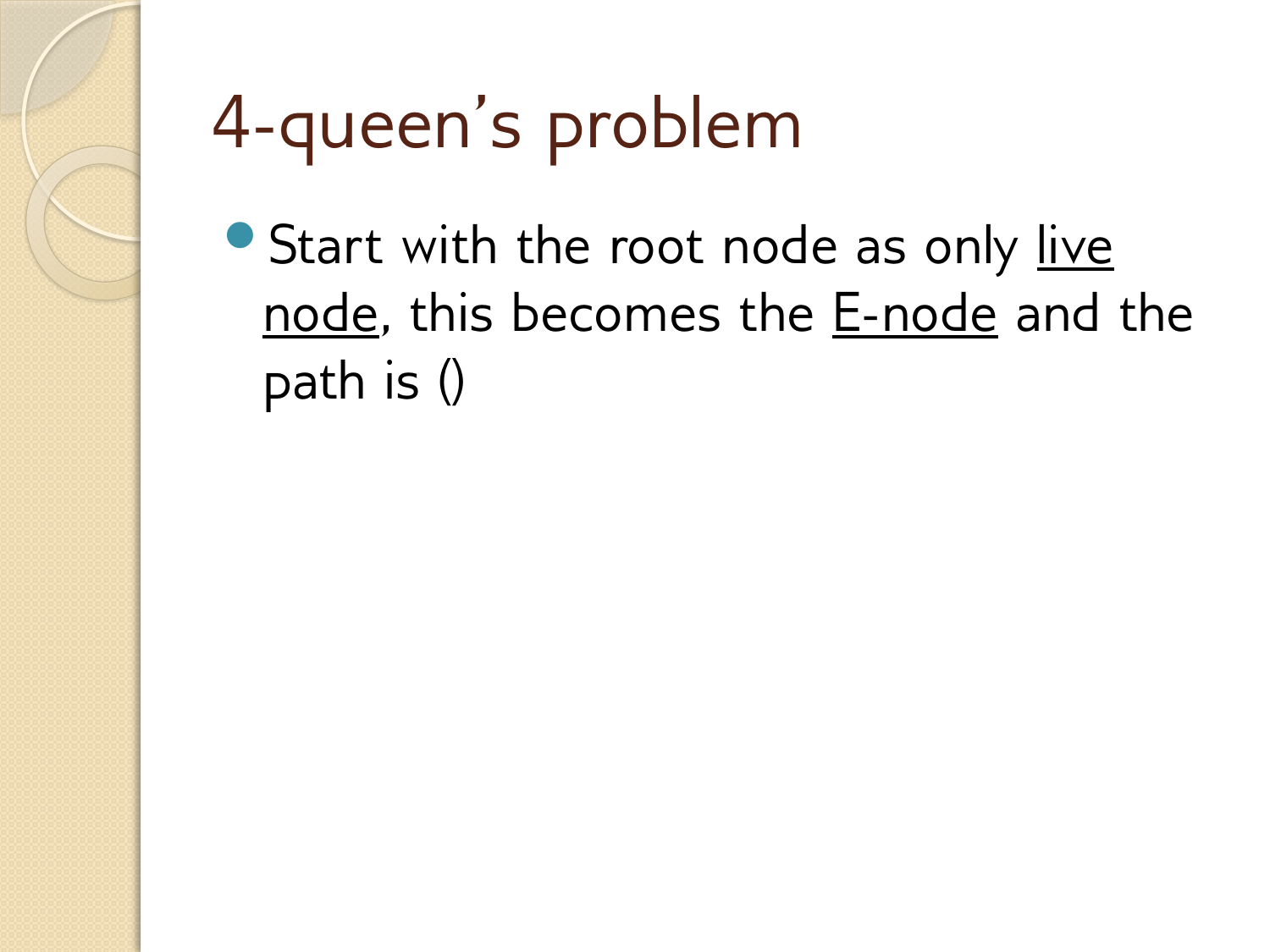

# 4-queen’s problem
Start with the root node as only live node, this becomes the E-node and the path is ()